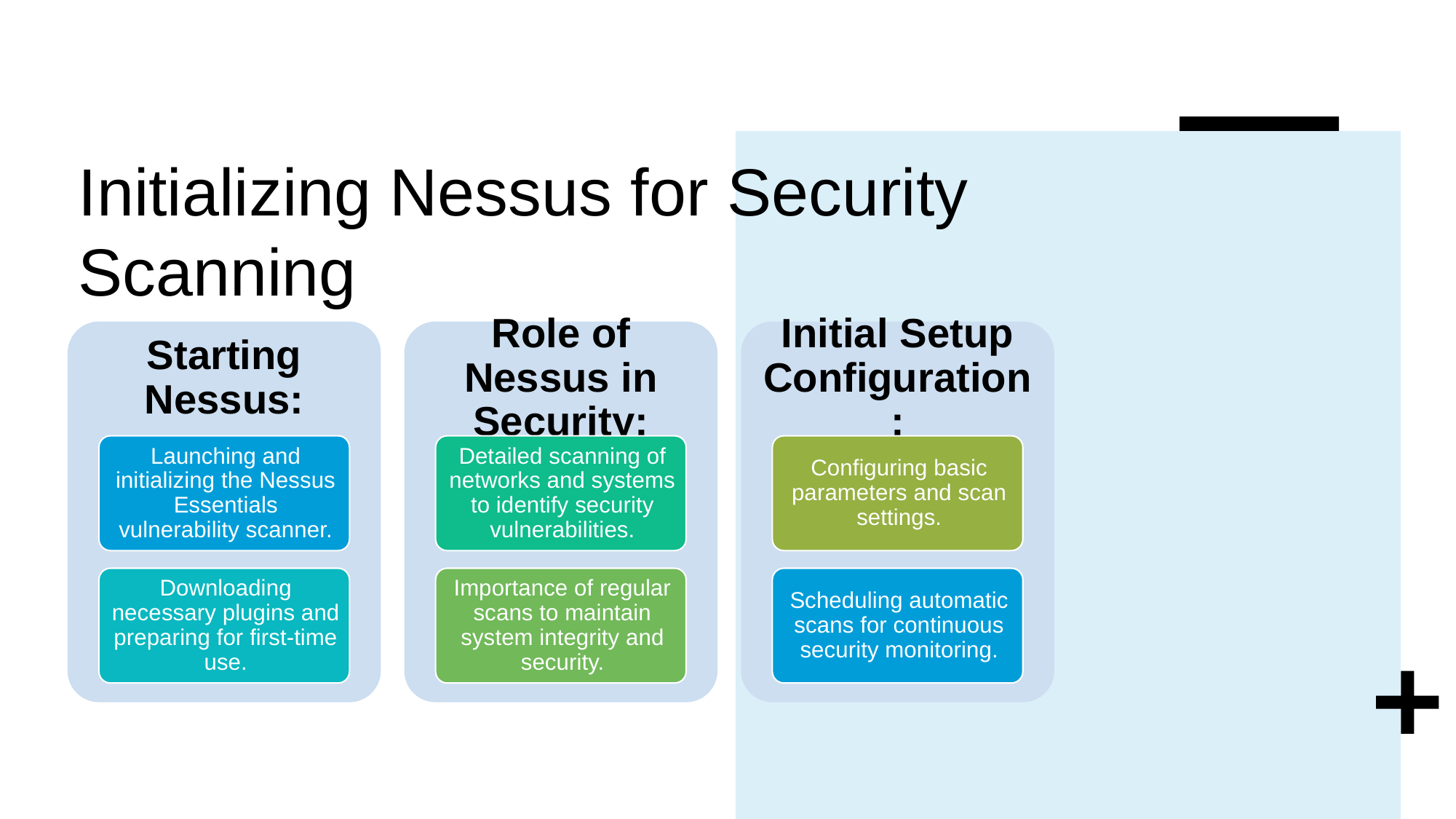

# Initializing Nessus for Security Scanning
Starting Nessus:
Launching and initializing the Nessus Essentials vulnerability scanner.
Downloading necessary plugins and preparing for first-time use.
Role of Nessus in Security:
Detailed scanning of networks and systems to identify security vulnerabilities.
Importance of regular scans to maintain system integrity and security.
Initial Setup Configuration:
Configuring basic parameters and scan settings.
Scheduling automatic scans for continuous security monitoring.